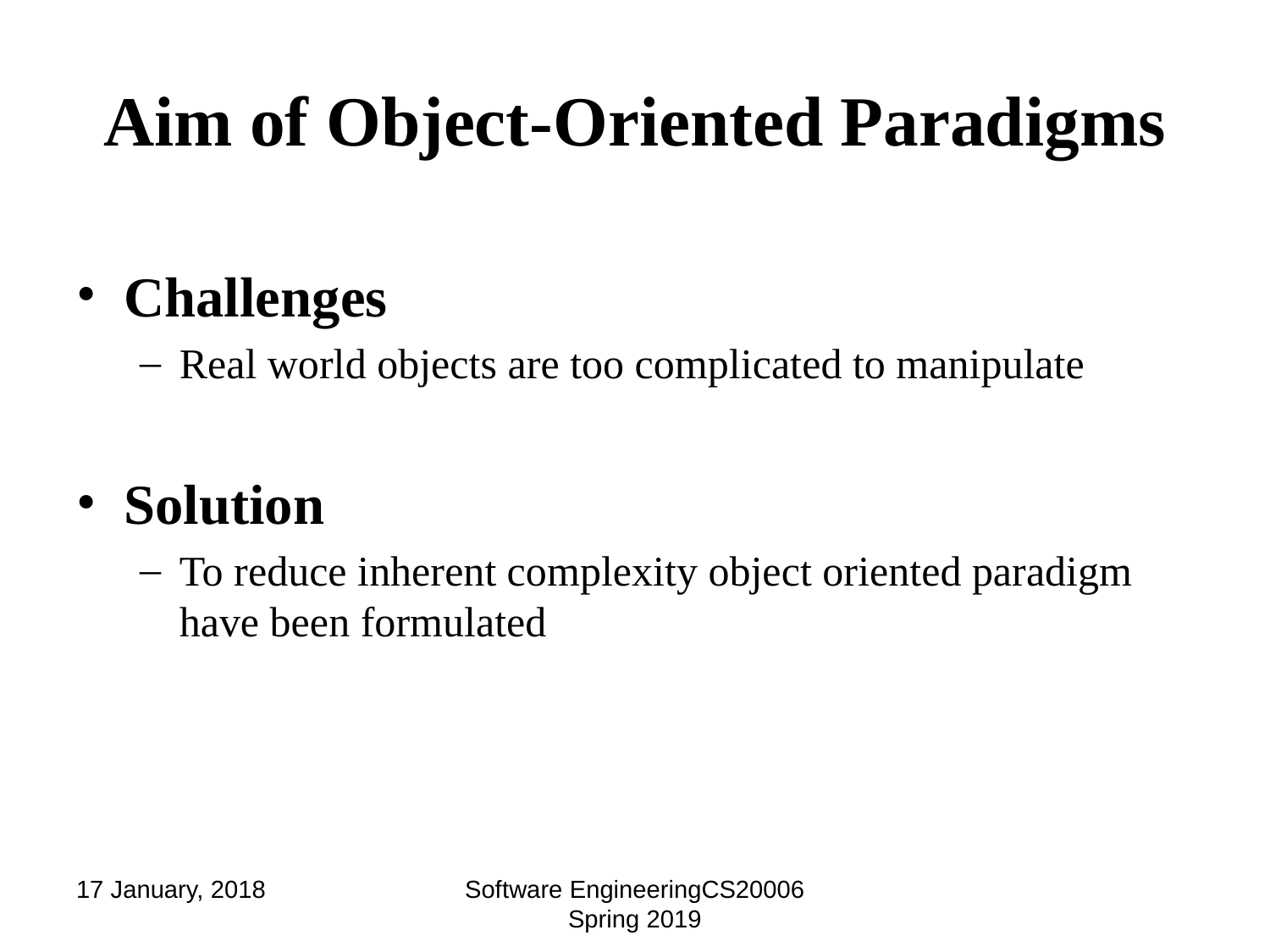

# Aim of Object-Oriented Paradigms
Challenges
Real world objects are too complicated to manipulate

Solution
To reduce inherent complexity object oriented paradigm have been formulated

17 January, 2018
Software EngineeringCS20006 Spring 2019